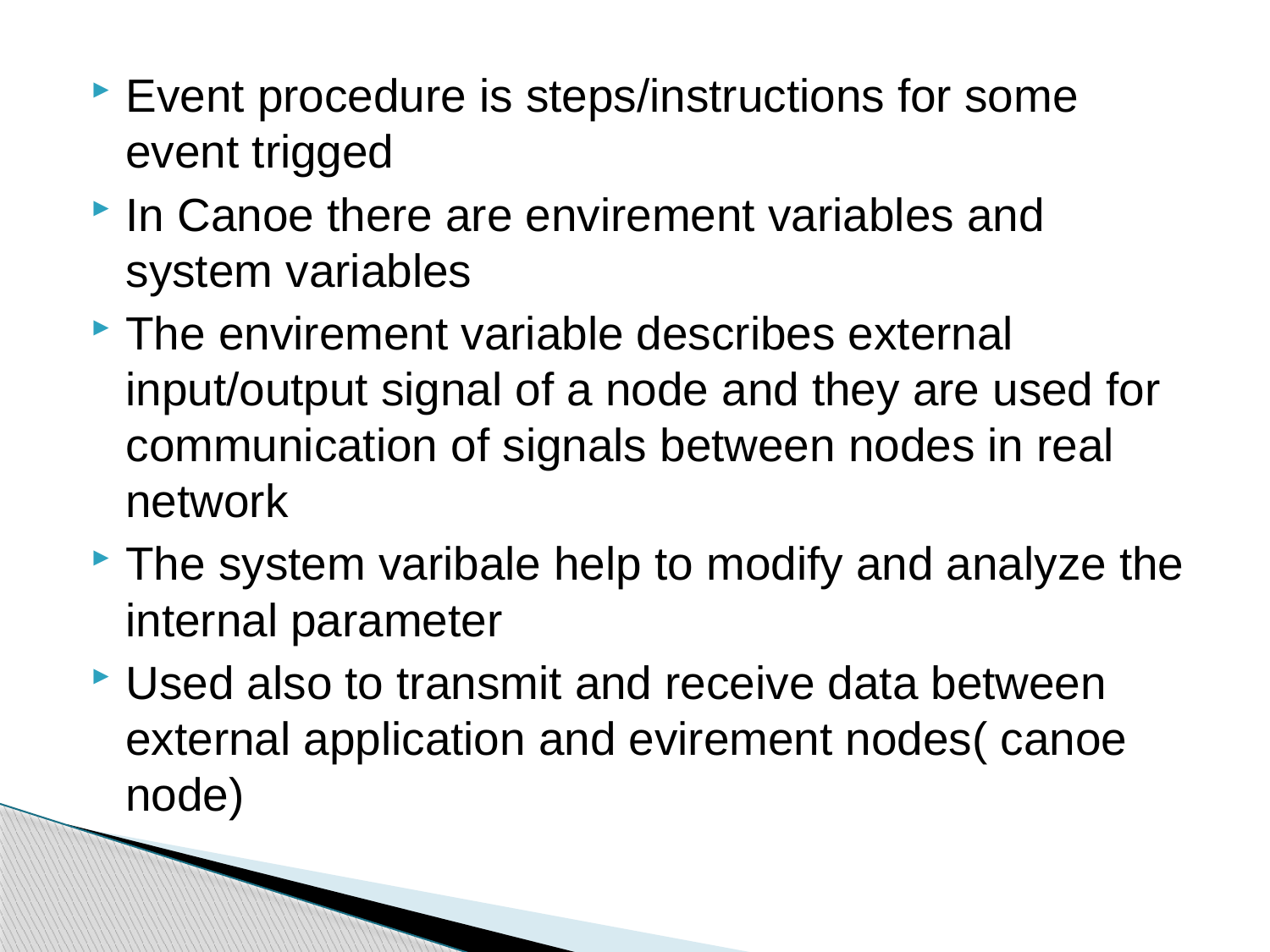

Event procedure is steps/instructions for some event trigged
In Canoe there are envirement variables and system variables
The envirement variable describes external input/output signal of a node and they are used for communication of signals between nodes in real network
The system varibale help to modify and analyze the internal parameter
Used also to transmit and receive data between external application and evirement nodes( canoe node)